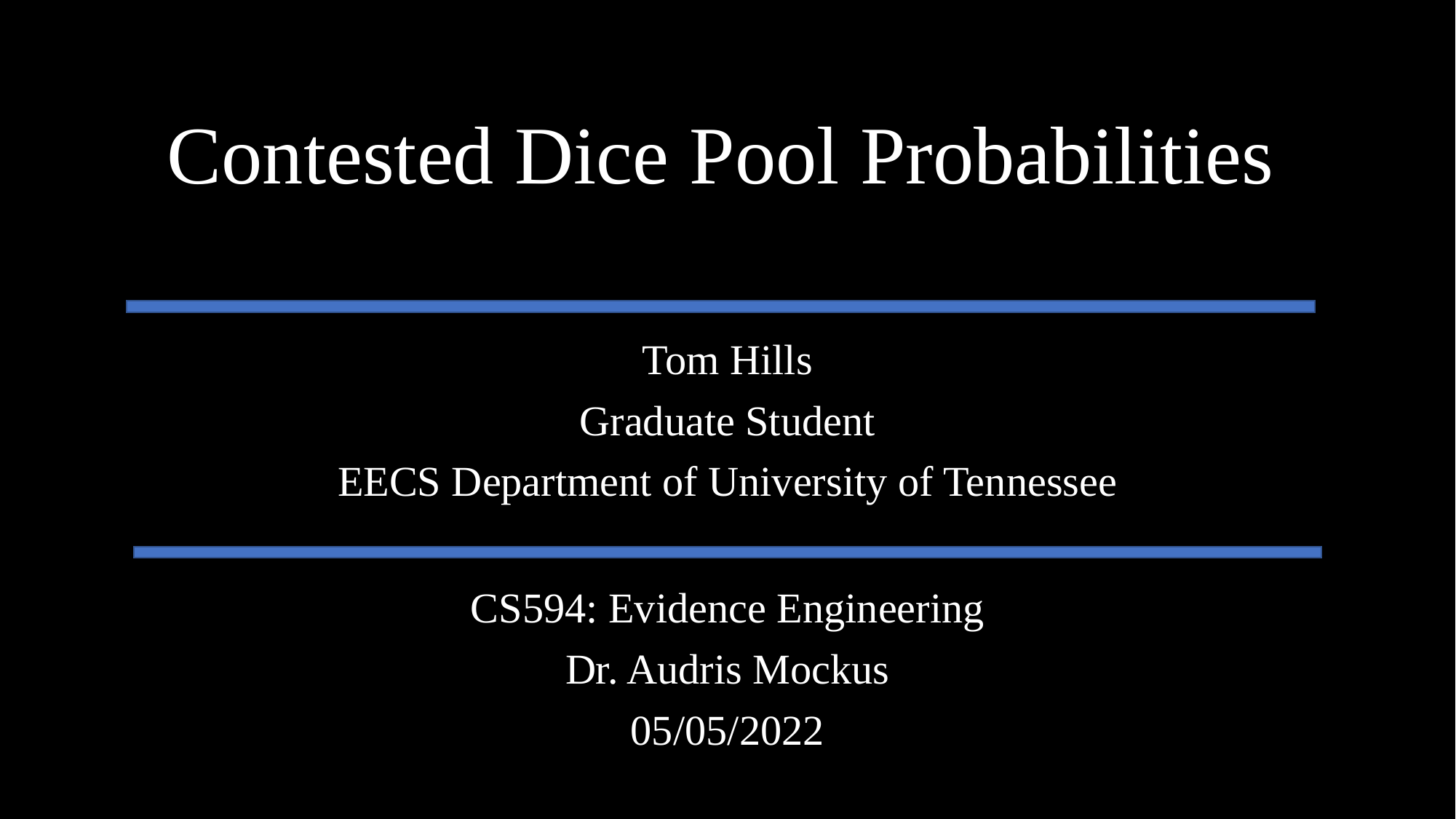

# Contested Dice Pool Probabilities

Tom Hills
Graduate Student
EECS Department of University of Tennessee

CS594: Evidence Engineering
Dr. Audris Mockus
05/05/2022